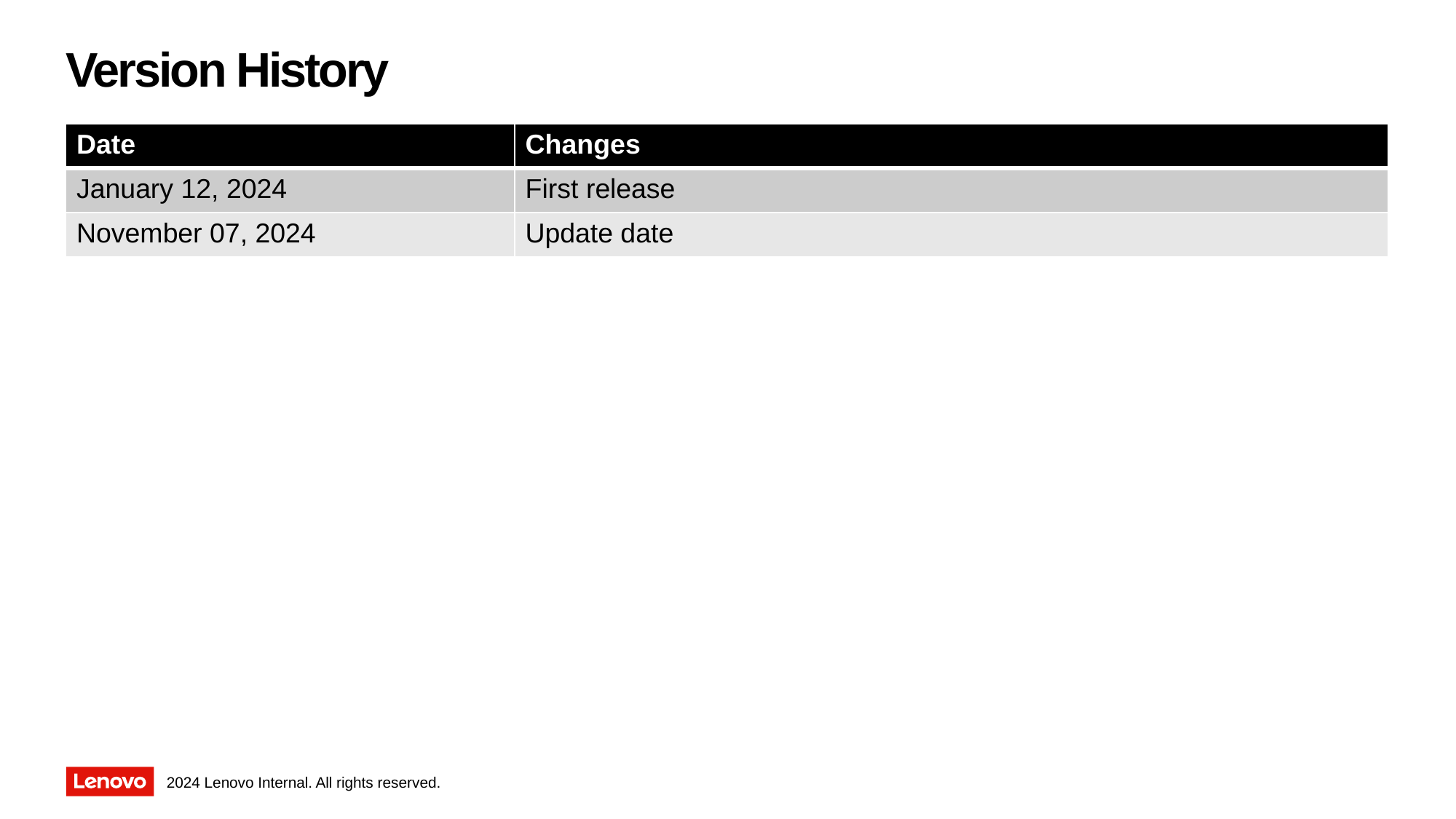

# Version History
| Date | Changes |
| --- | --- |
| January 12, 2024 | First release |
| November 07, 2024 | Update date |